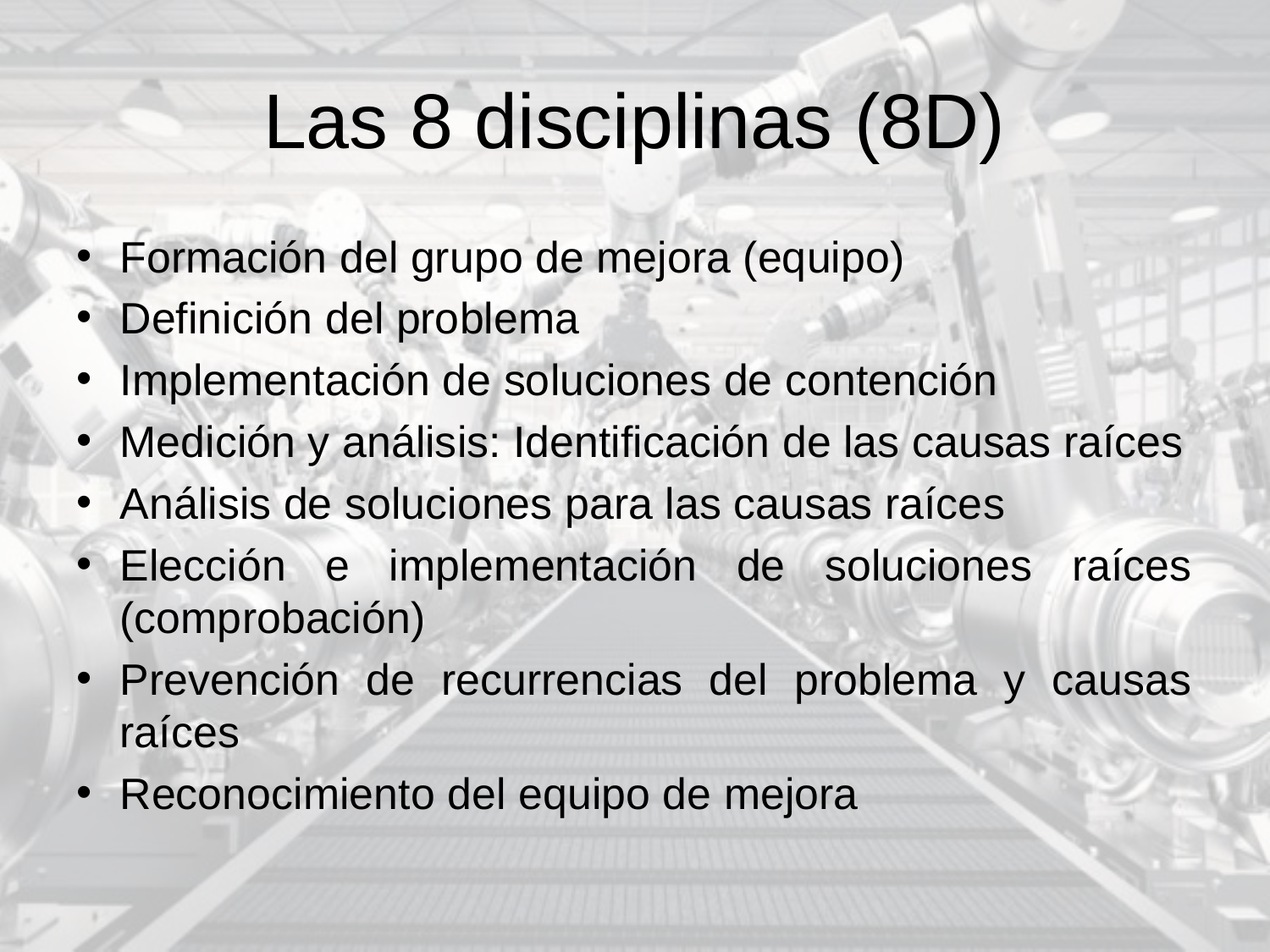

# Las 8 disciplinas (8D)
Formación del grupo de mejora (equipo)
Definición del problema
Implementación de soluciones de contención
Medición y análisis: Identificación de las causas raíces
Análisis de soluciones para las causas raíces
Elección e implementación de soluciones raíces (comprobación)
Prevención de recurrencias del problema y causas raíces
Reconocimiento del equipo de mejora